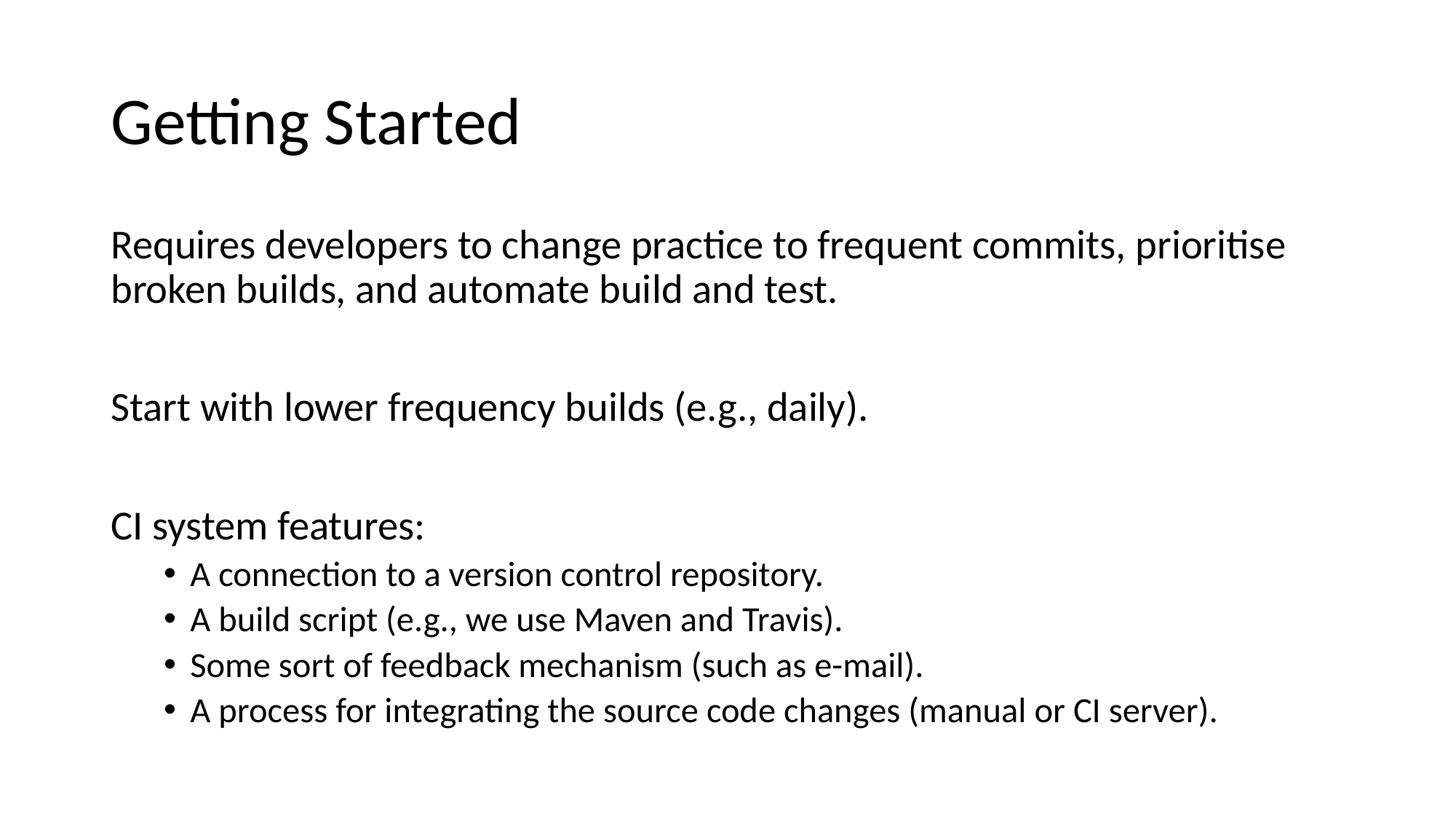

# Getting Started
Requires developers to change practice to frequent commits, prioritise broken builds, and automate build and test.

Start with lower frequency builds (e.g., daily).

CI system features:
A connection to a version control repository.
A build script (e.g., we use Maven and Travis).
Some sort of feedback mechanism (such as e-mail).
A process for integrating the source code changes (manual or CI server).